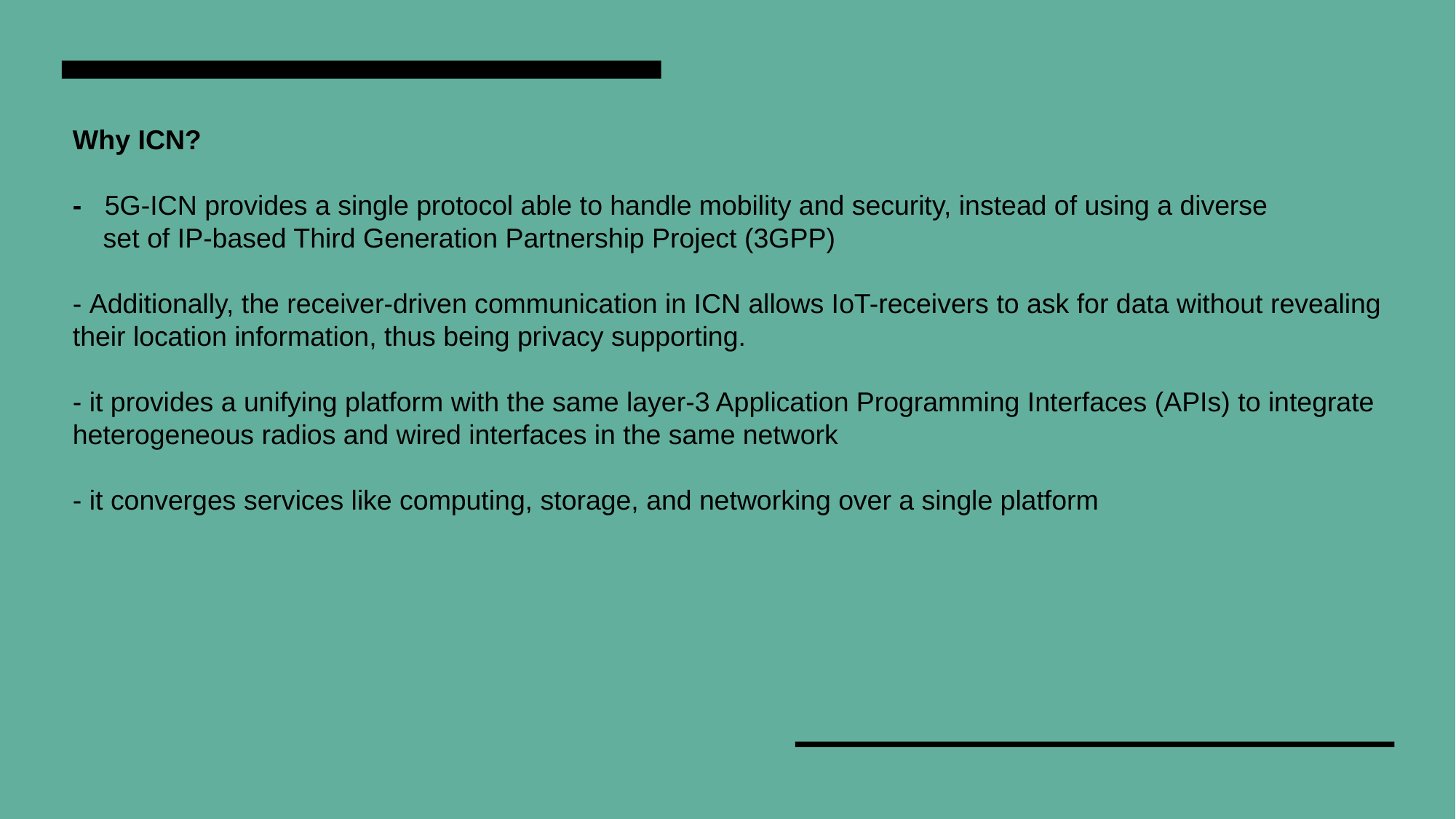

# Why ICN? -   5G-ICN provides a single protocol able to handle mobility and security, instead of using a diverse set of IP-based Third Generation Partnership Project (3GPP) - Additionally, the receiver-driven communication in ICN allows IoT-receivers to ask for data without revealing their location information, thus being privacy supporting. - it provides a unifying platform with the same layer-3 Application Programming Interfaces (APIs) to integrate  heterogeneous radios and wired interfaces in the same network - it converges services like computing, storage, and networking over a single platform